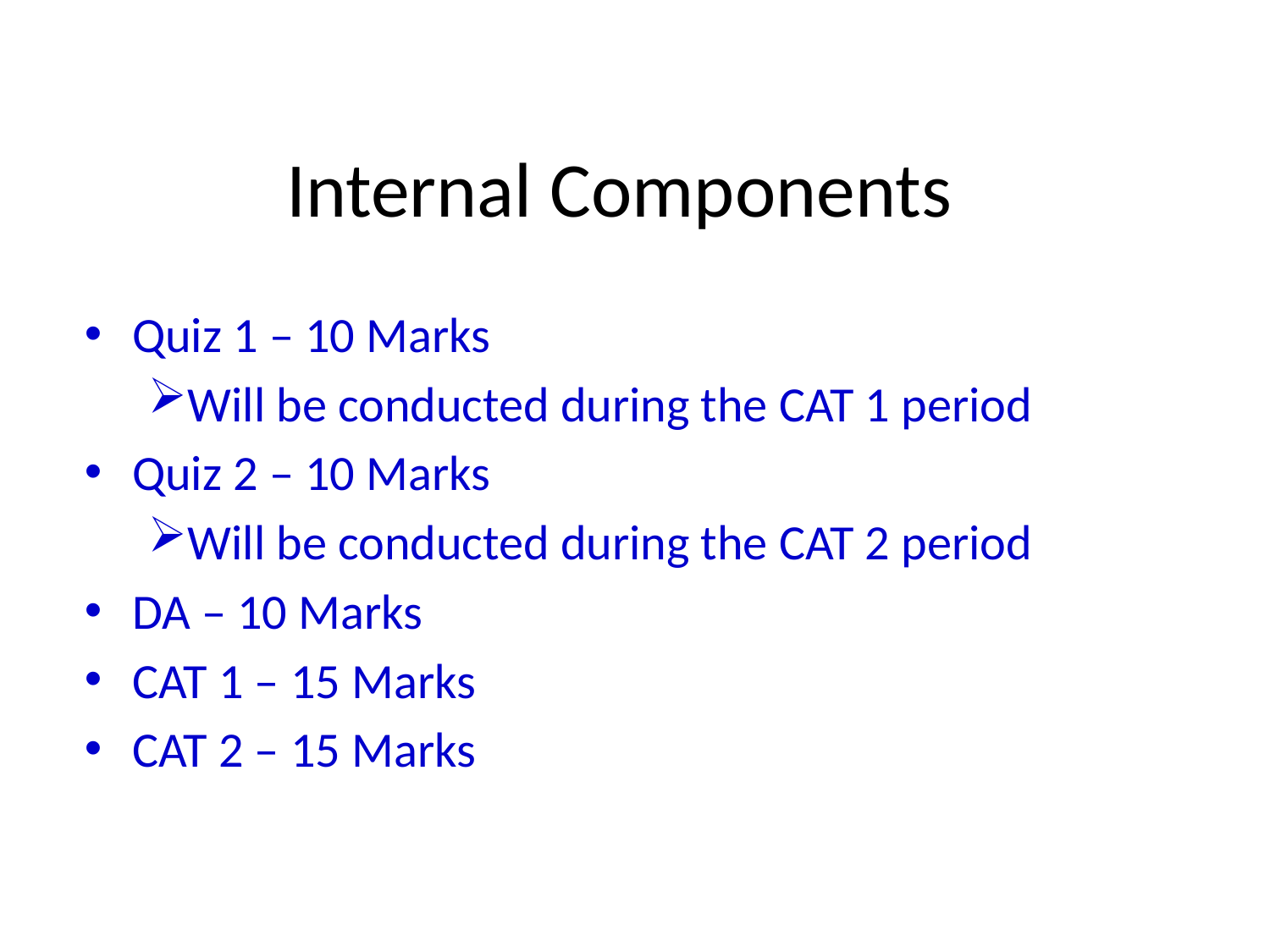

# Internal Components

Quiz 1 – 10 Marks
Will be conducted during the CAT 1 period
Quiz 2 – 10 Marks
Will be conducted during the CAT 2 period
DA – 10 Marks
CAT 1 – 15 Marks
CAT 2 – 15 Marks